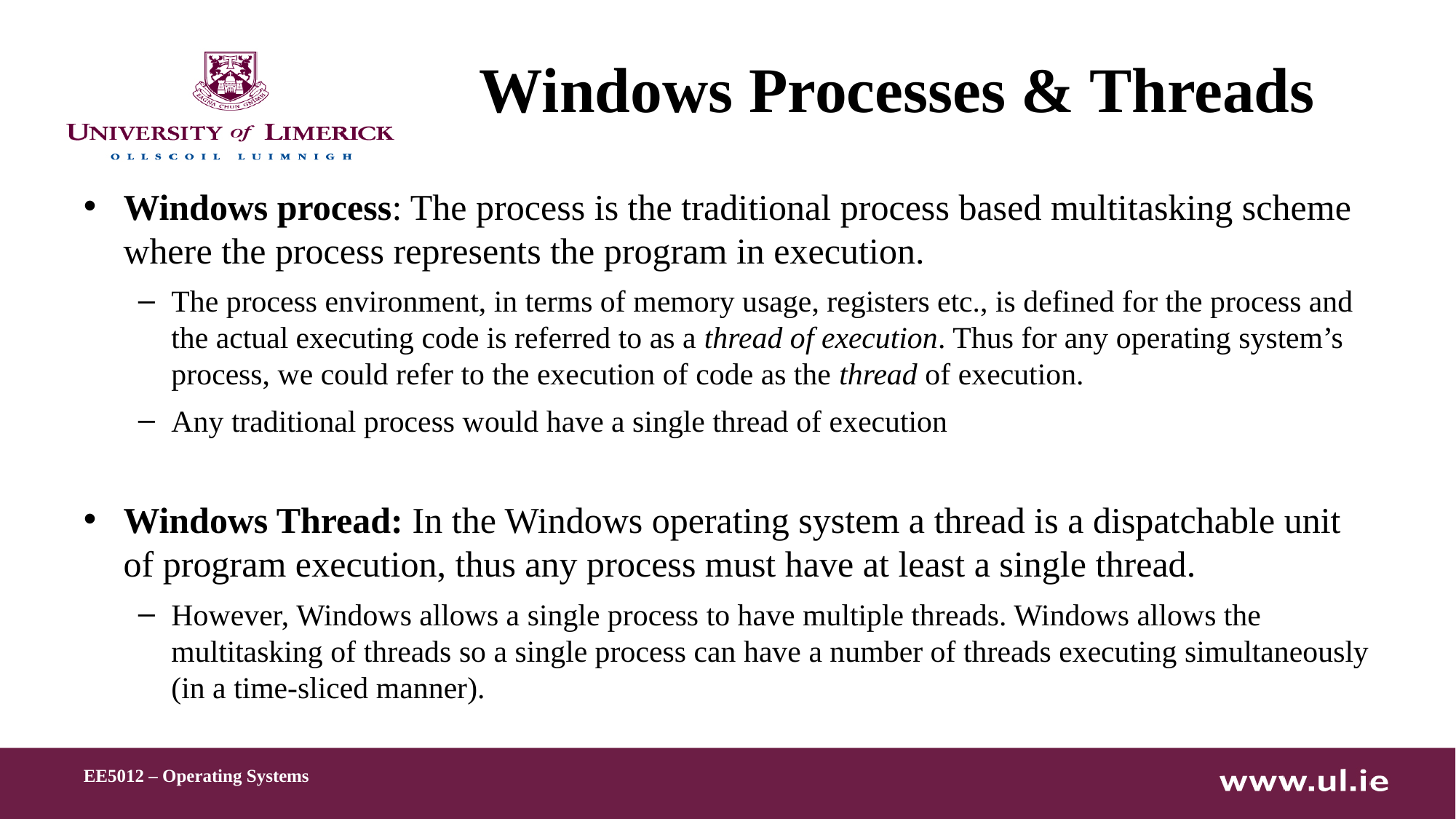

# Windows Processes & Threads
Windows process: The process is the traditional process based multitasking scheme where the process represents the program in execution.
The process environment, in terms of memory usage, registers etc., is defined for the process and the actual executing code is referred to as a thread of execution. Thus for any operating system’s process, we could refer to the execution of code as the thread of execution.
Any traditional process would have a single thread of execution

Windows Thread: In the Windows operating system a thread is a dispatchable unit of program execution, thus any process must have at least a single thread.
However, Windows allows a single process to have multiple threads. Windows allows the multitasking of threads so a single process can have a number of threads executing simultaneously (in a time-sliced manner).

EE5012 – Operating Systems